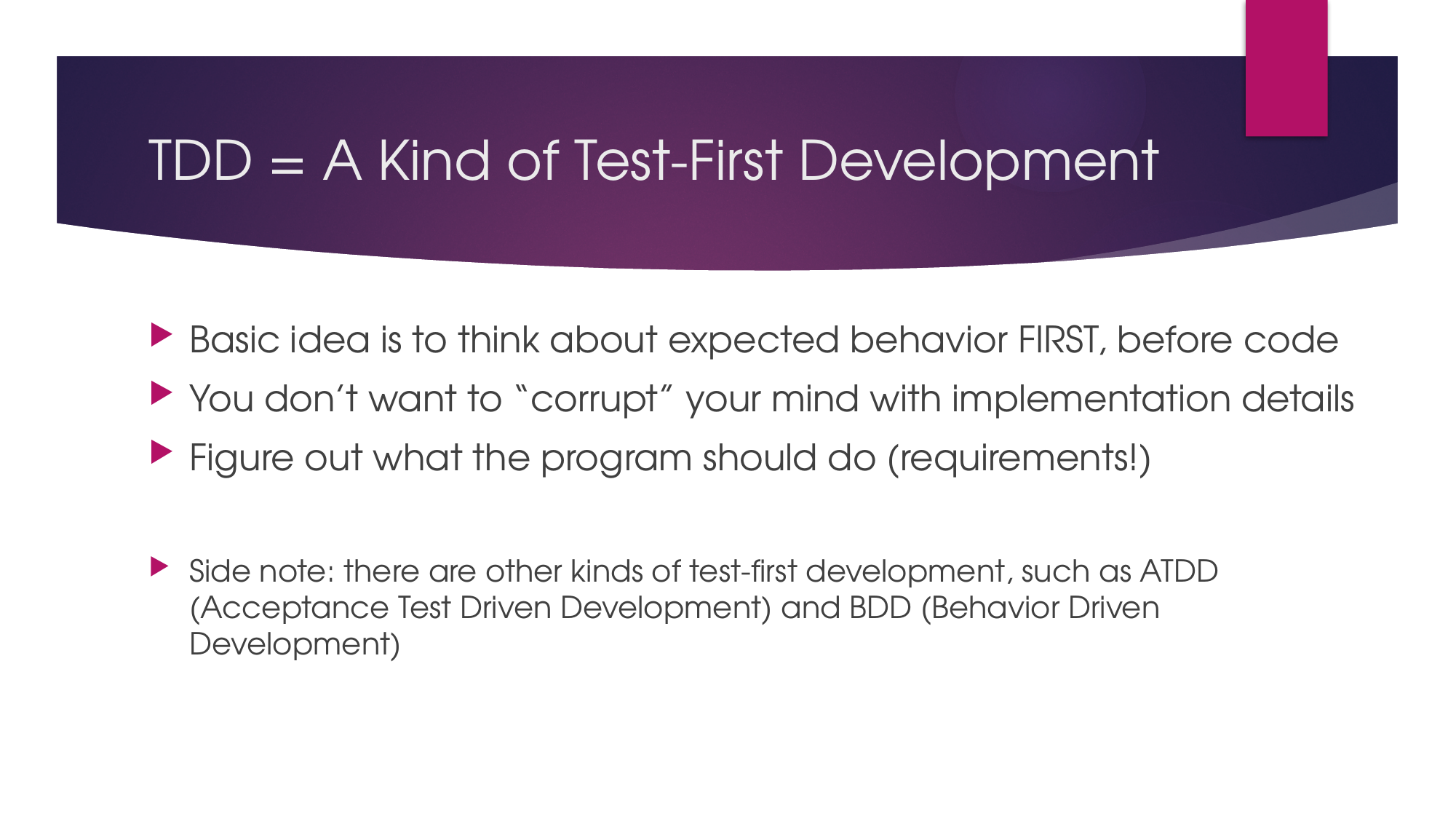

# TDD = A Kind of Test-First Development
Basic idea is to think about expected behavior FIRST, before code
You don’t want to “corrupt” your mind with implementation details
Figure out what the program should do (requirements!)

Side note: there are other kinds of test-first development, such as ATDD (Acceptance Test Driven Development) and BDD (Behavior Driven Development)